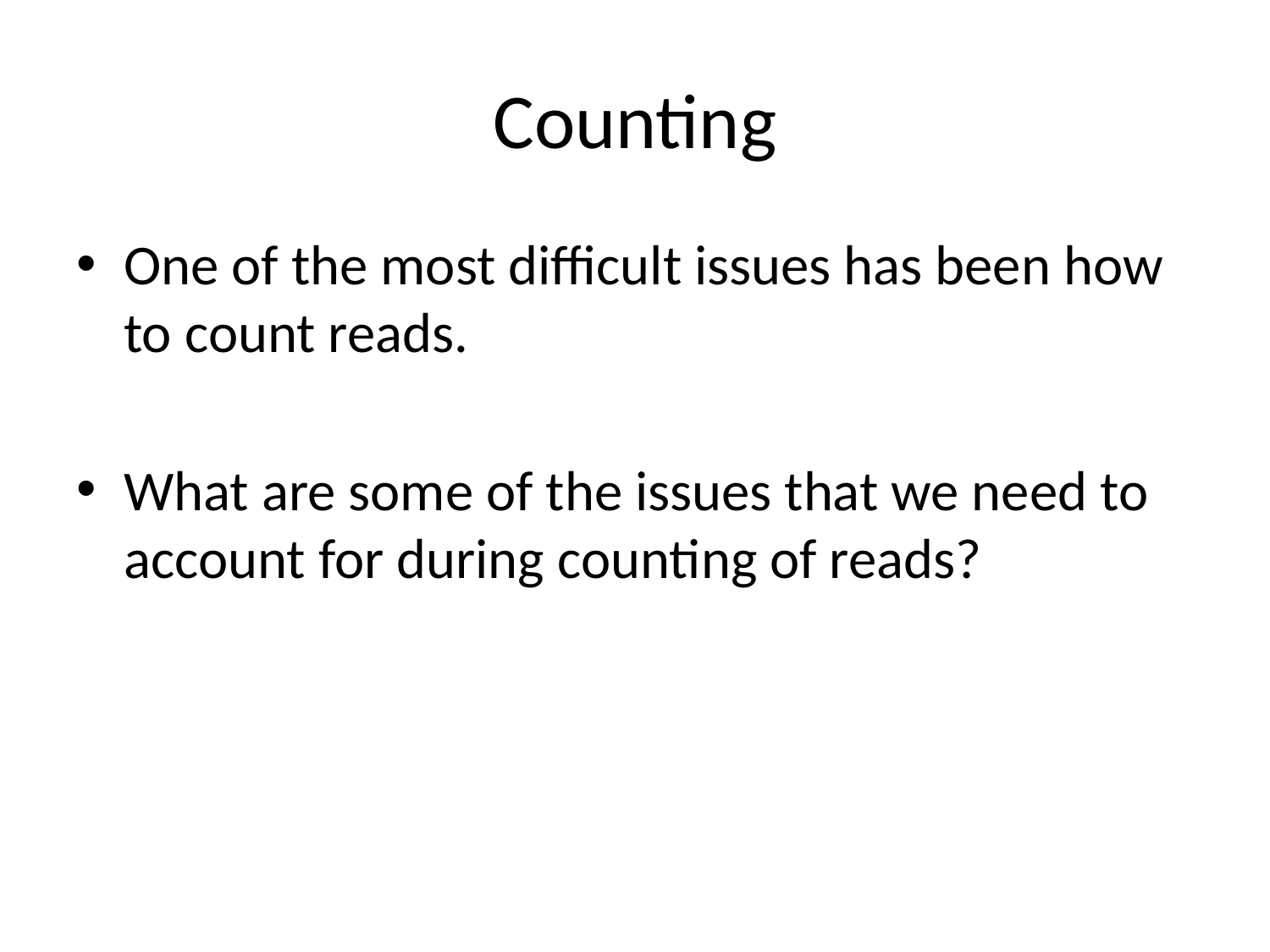

# Counting
One of the most difficult issues has been how to count reads.

What are some of the issues that we need to account for during counting of reads?